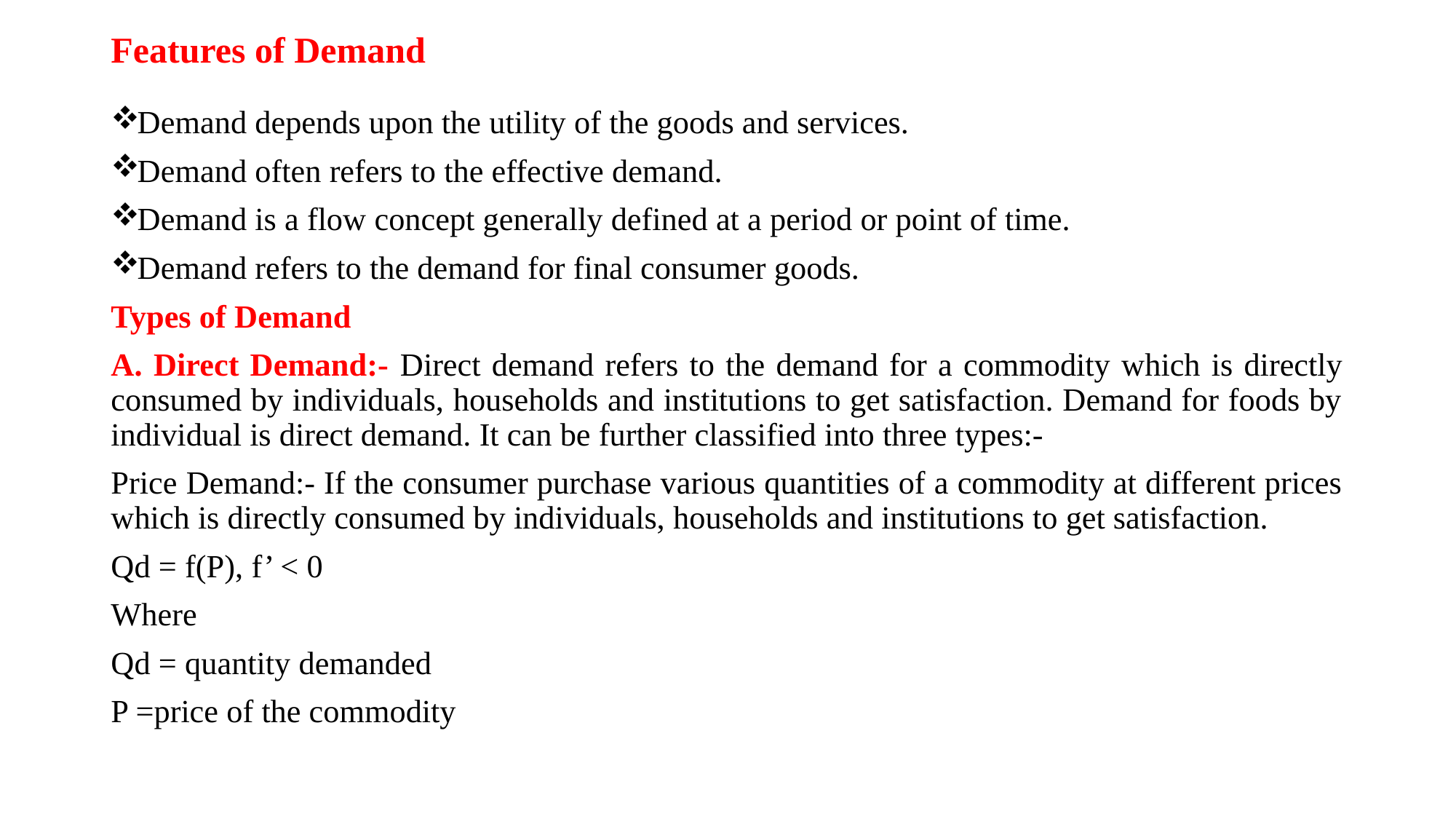

# Features of Demand
Demand depends upon the utility of the goods and services.
Demand often refers to the effective demand.
Demand is a flow concept generally defined at a period or point of time.
Demand refers to the demand for final consumer goods.
Types of Demand
A. Direct Demand:- Direct demand refers to the demand for a commodity which is directly consumed by individuals, households and institutions to get satisfaction. Demand for foods by individual is direct demand. It can be further classified into three types:-
Price Demand:- If the consumer purchase various quantities of a commodity at different prices which is directly consumed by individuals, households and institutions to get satisfaction.
Qd = f(P), f’ < 0
Where
Qd = quantity demanded
P =price of the commodity